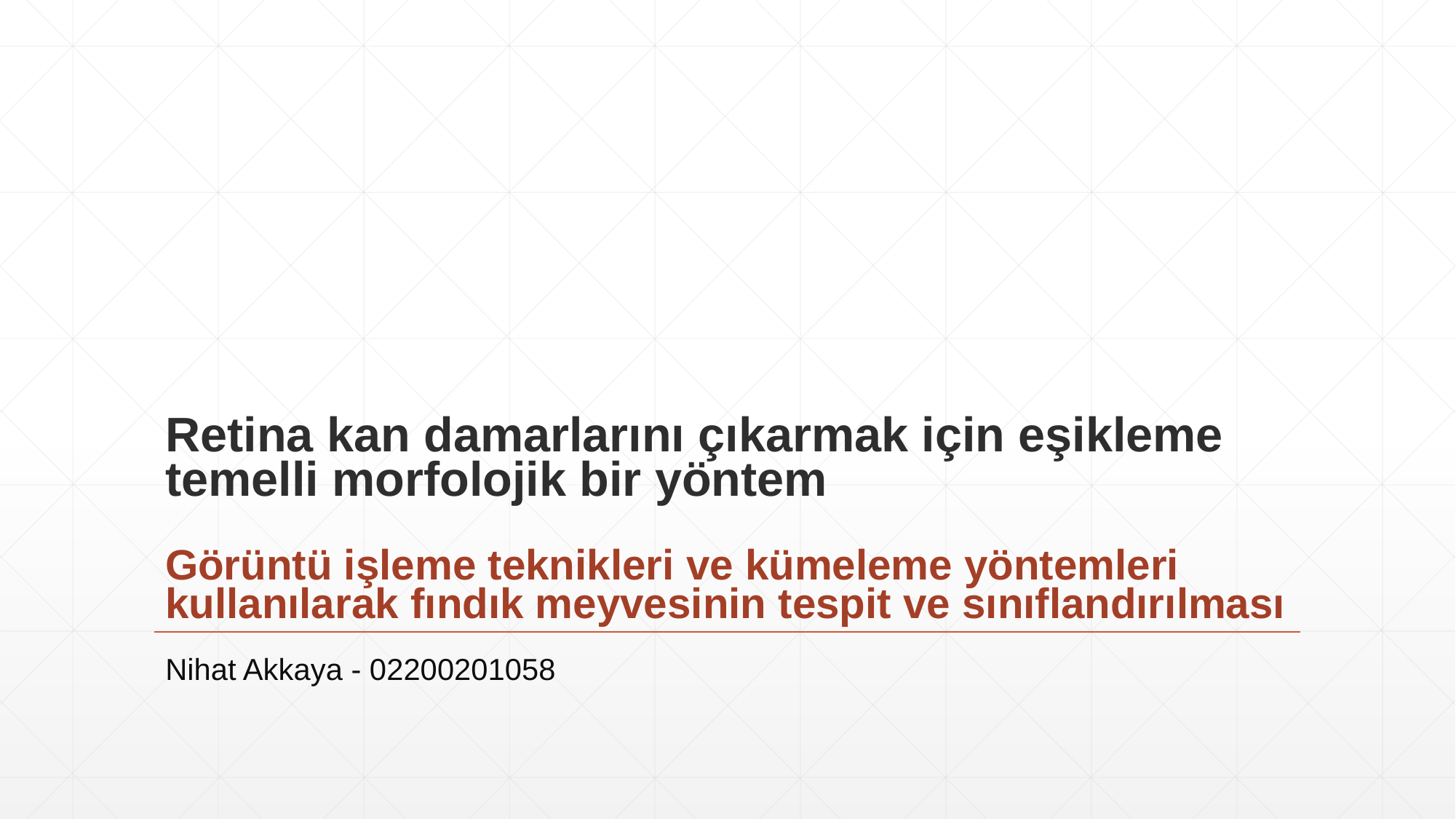

# Retina kan damarlarını çıkarmak için eşikleme temelli morfolojik bir yöntem Görüntü işleme teknikleri ve kümeleme yöntemleri kullanılarak fındık meyvesinin tespit ve sınıflandırılması
Nihat Akkaya - 02200201058